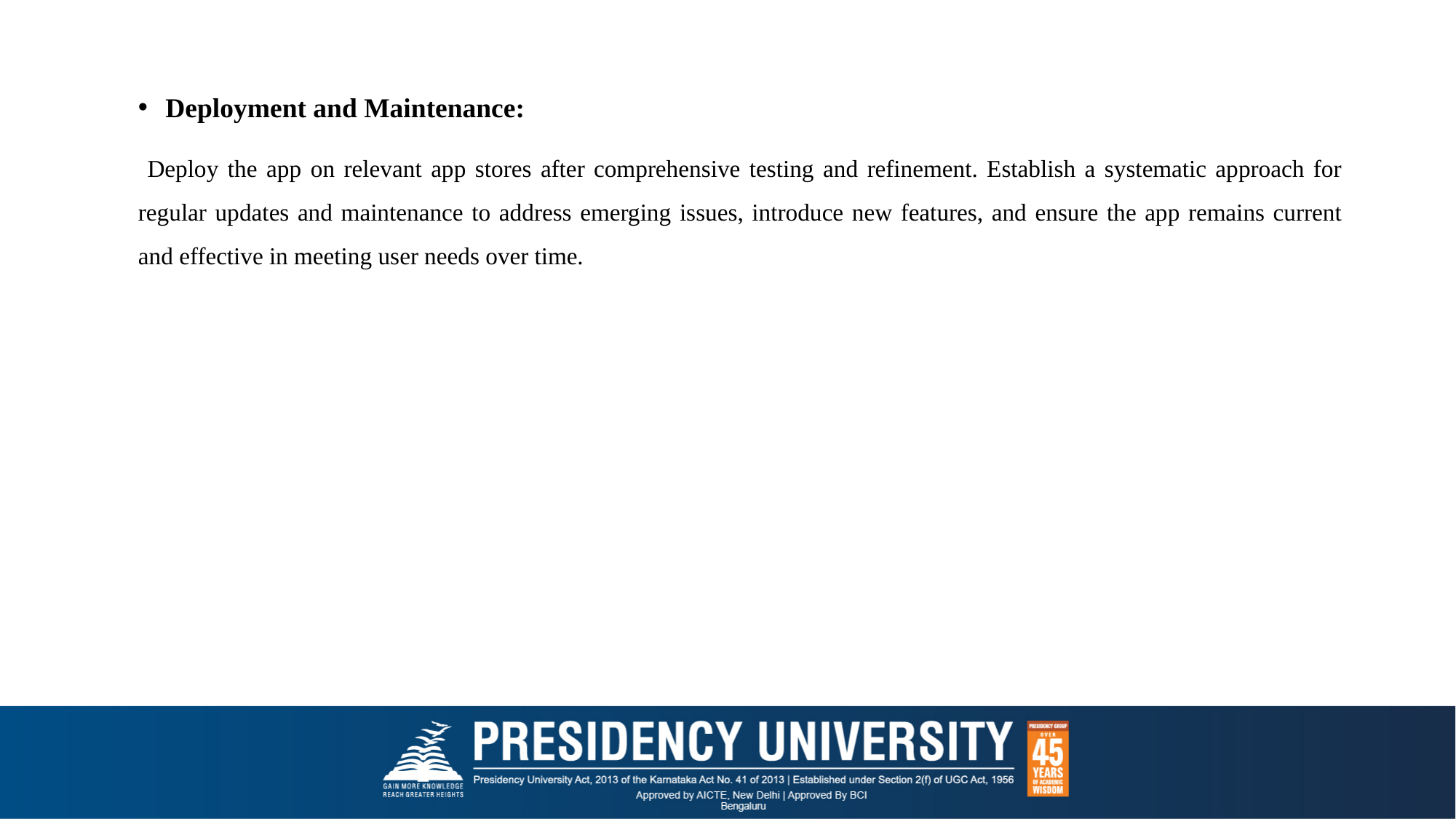

Deployment and Maintenance:
 Deploy the app on relevant app stores after comprehensive testing and refinement. Establish a systematic approach for regular updates and maintenance to address emerging issues, introduce new features, and ensure the app remains current and effective in meeting user needs over time.